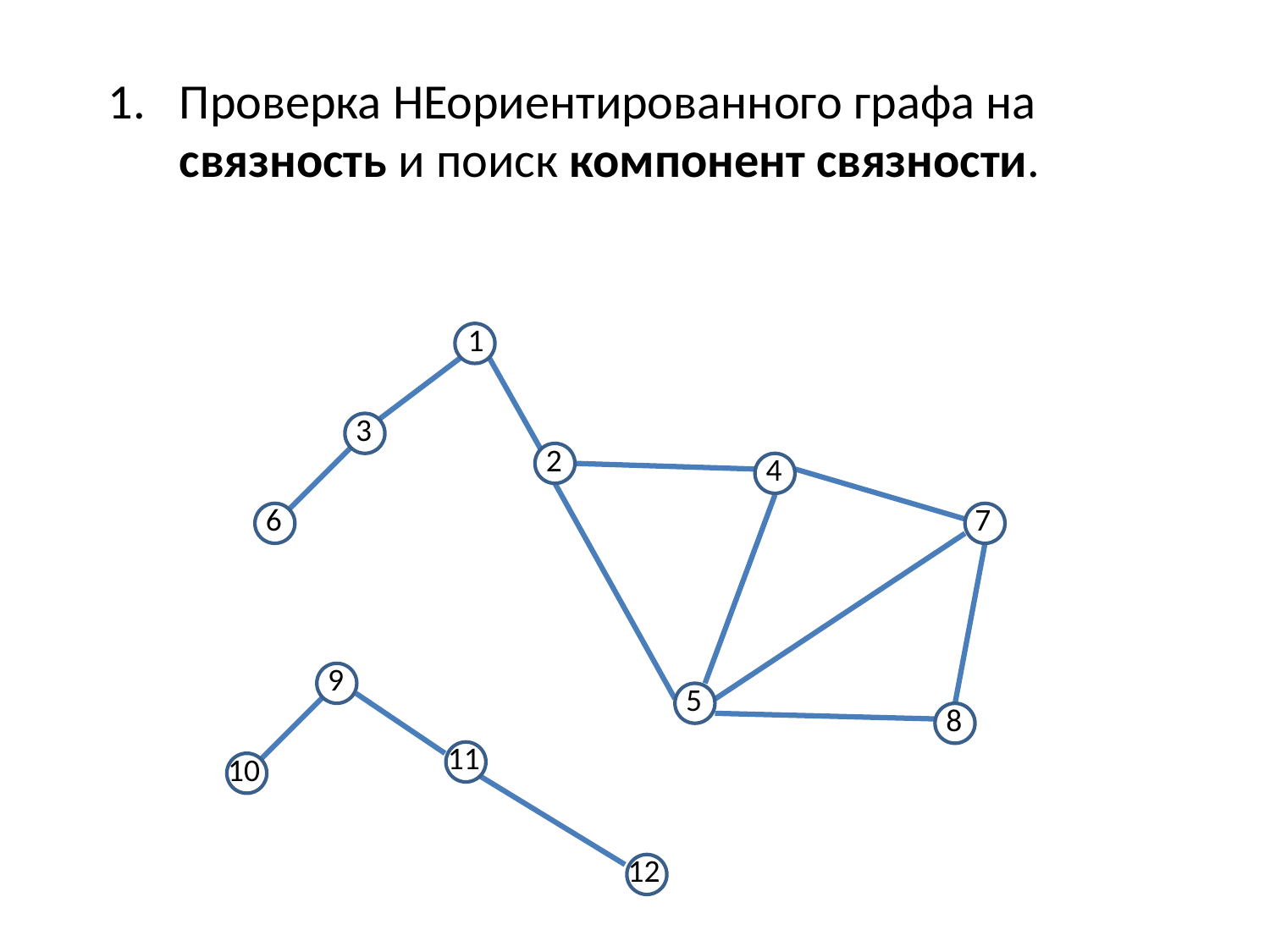

Проверка НЕориентированного графа на связность и поиск компонент связности.
1

3

2

4

6
7

9

5

8

11

10

12